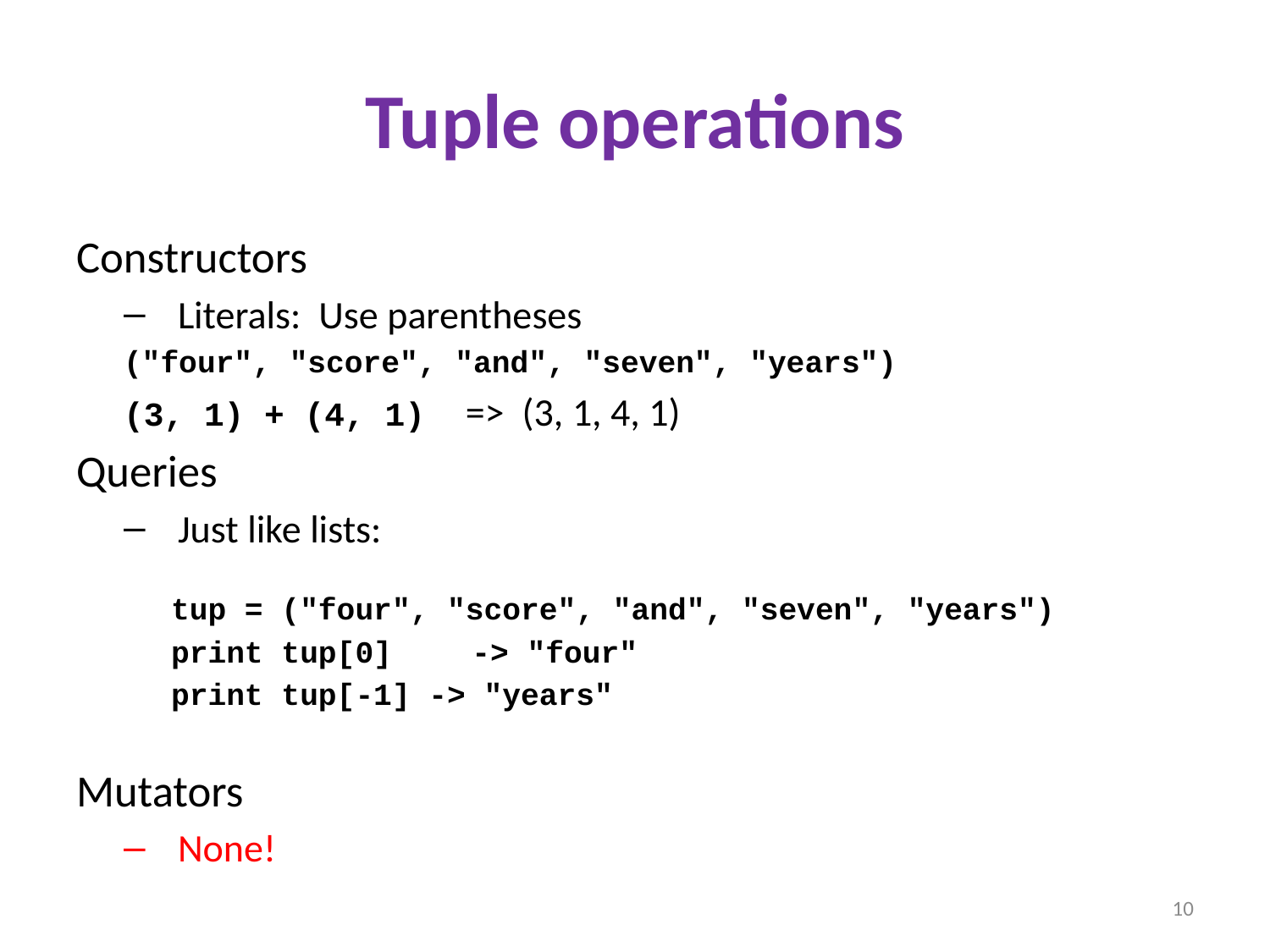

# Tuple operations
Constructors
Literals:  Use parentheses
("four", "score", "and", "seven", "years")
(3, 1) + (4, 1)  =>  (3, 1, 4, 1)
Queries
Just like lists:

tup = ("four", "score", "and", "seven", "years")
print tup[0]	-> "four"
print tup[-1] -> "years"

Mutators
None!

10